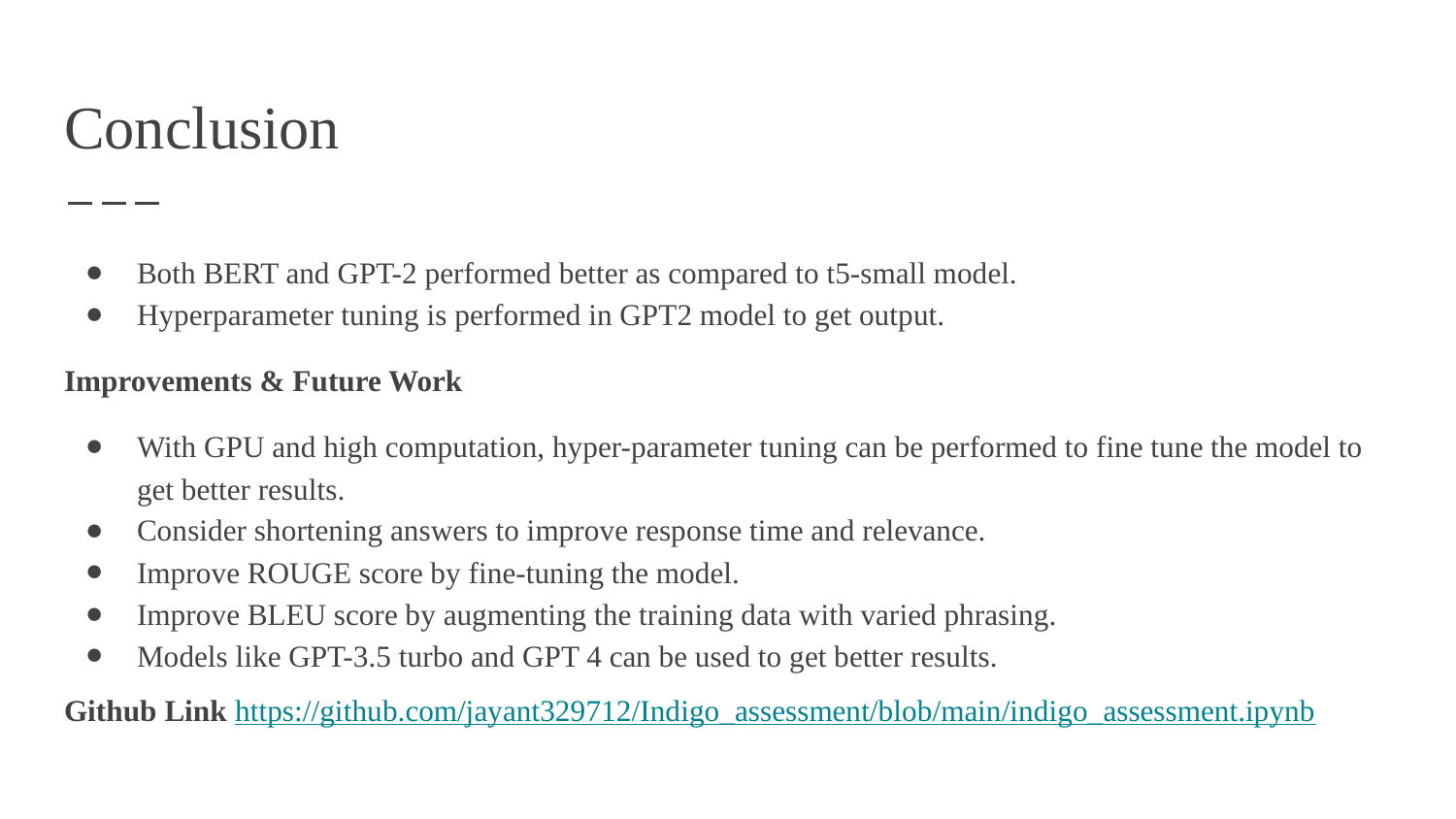

# Conclusion
Both BERT and GPT-2 performed better as compared to t5-small model.
Hyperparameter tuning is performed in GPT2 model to get output.
Improvements & Future Work
With GPU and high computation, hyper-parameter tuning can be performed to fine tune the model to get better results.
Consider shortening answers to improve response time and relevance.
Improve ROUGE score by fine-tuning the model.
Improve BLEU score by augmenting the training data with varied phrasing.
Models like GPT-3.5 turbo and GPT 4 can be used to get better results.
Github Link https://github.com/jayant329712/Indigo_assessment/blob/main/indigo_assessment.ipynb